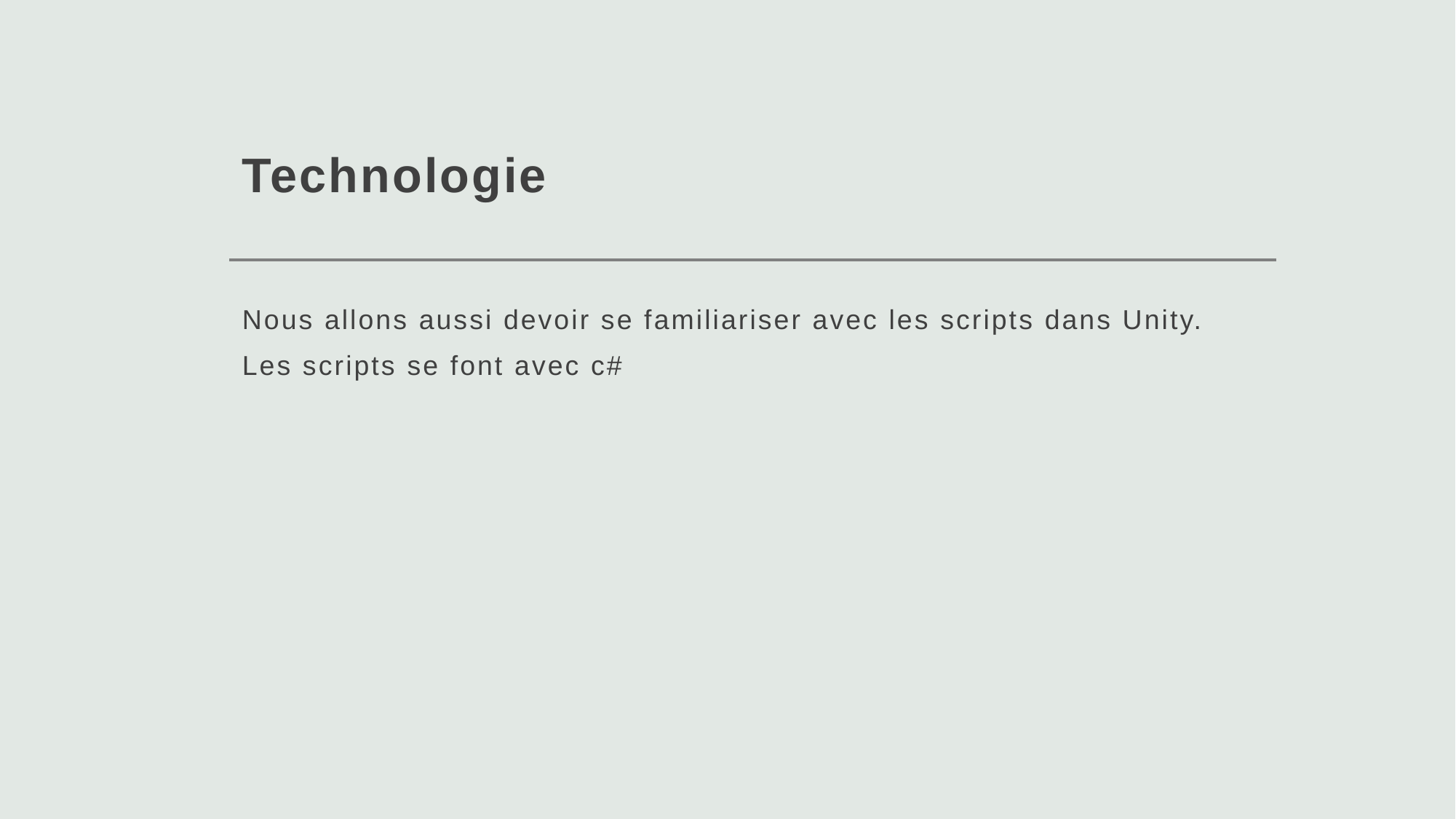

# Technologie
Nous allons aussi devoir se familiariser avec les scripts dans Unity. Les scripts se font avec c#